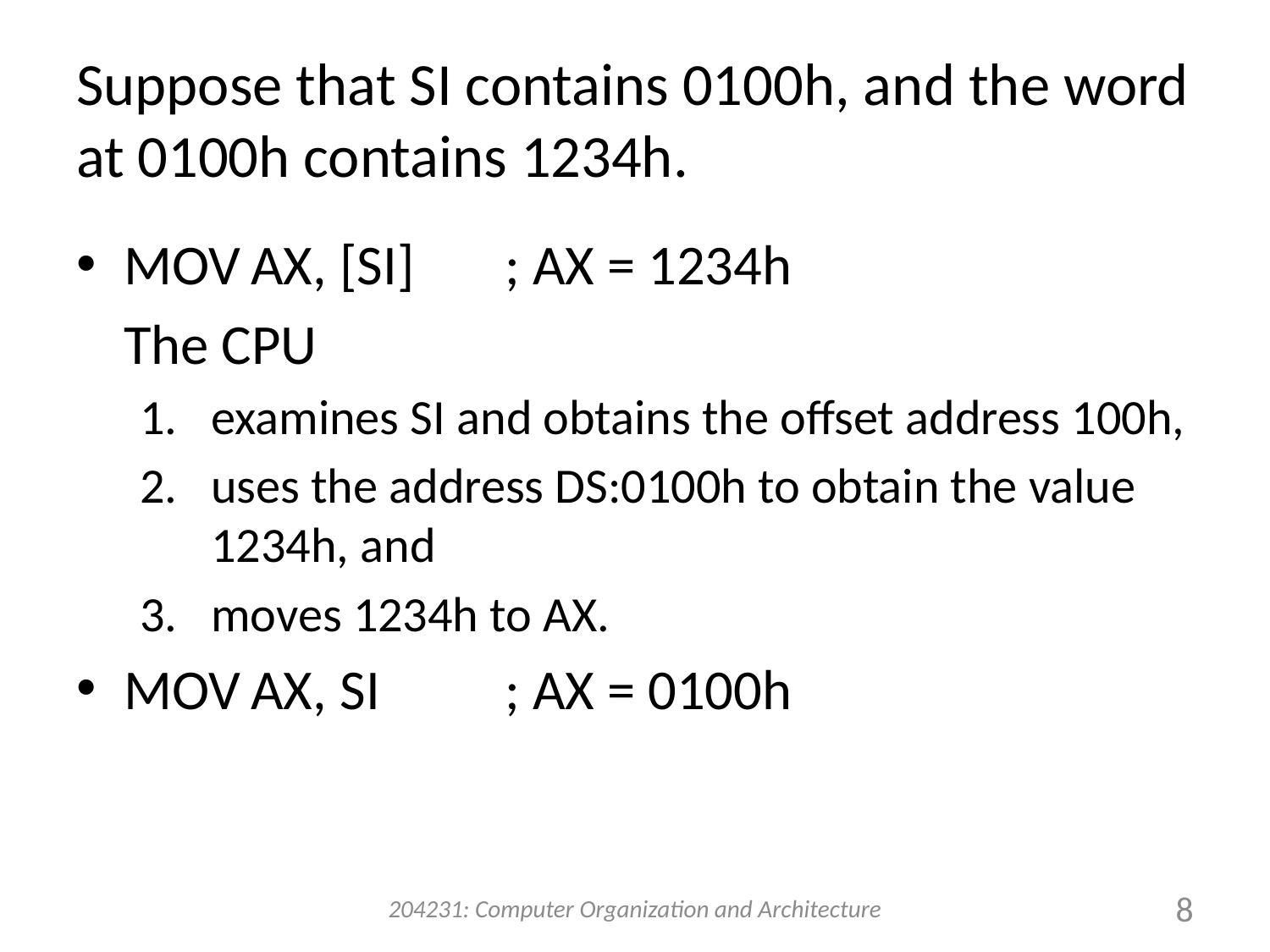

# Suppose that SI contains 0100h, and the word at 0100h contains 1234h.
MOV	AX, [SI]	; AX = 1234h
	The CPU
examines SI and obtains the offset address 100h,
uses the address DS:0100h to obtain the value 1234h, and
moves 1234h to AX.
MOV	AX, SI	; AX = 0100h
204231: Computer Organization and Architecture
8